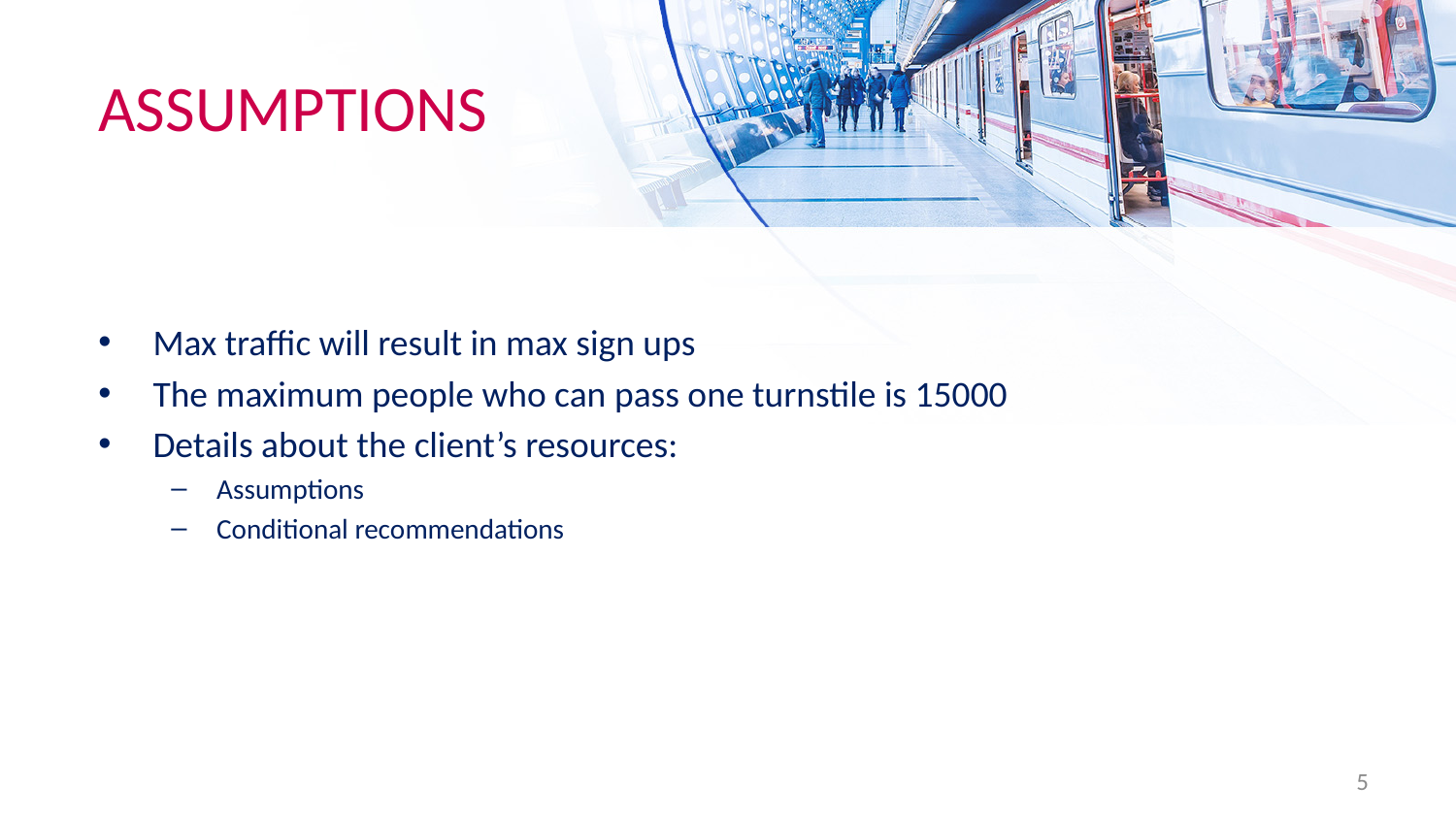

# ASSUMPTIONS
Max traffic will result in max sign ups
The maximum people who can pass one turnstile is 15000
Details about the client’s resources:
Assumptions
Conditional recommendations
5